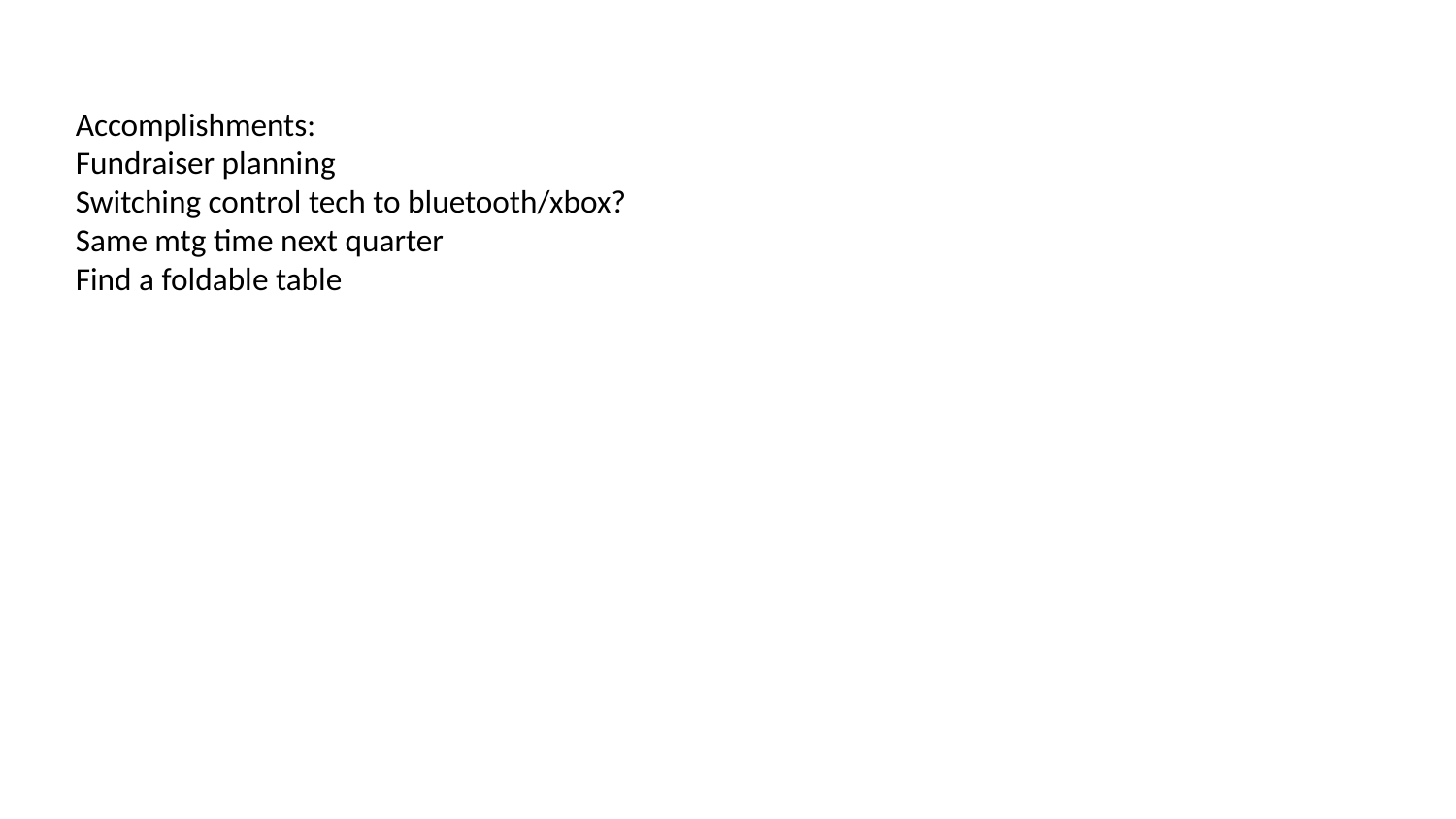

Accomplishments:
Fundraiser planning
Switching control tech to bluetooth/xbox?
Same mtg time next quarter
Find a foldable table